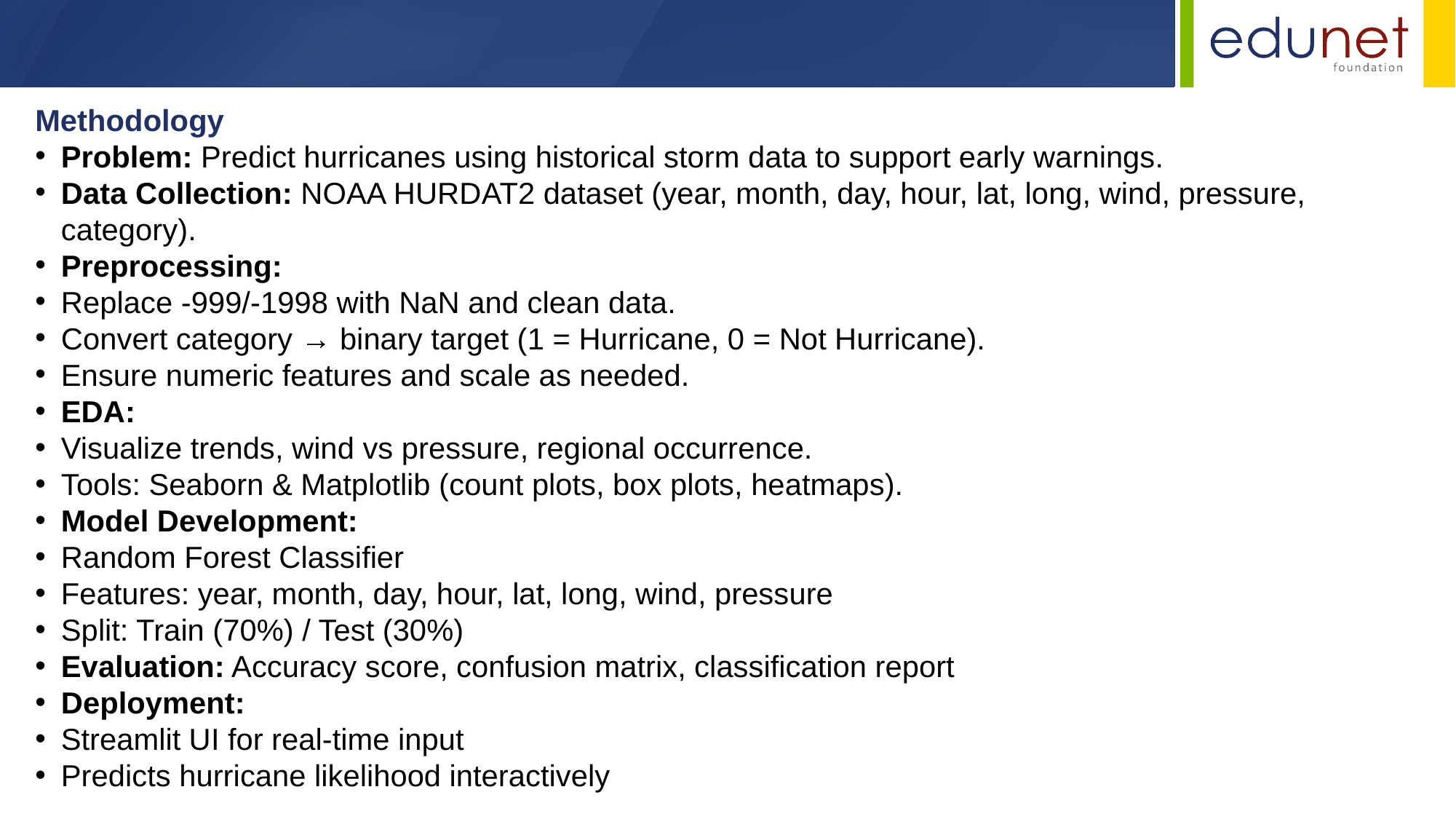

Methodology
Problem: Predict hurricanes using historical storm data to support early warnings.
Data Collection: NOAA HURDAT2 dataset (year, month, day, hour, lat, long, wind, pressure, category).
Preprocessing:
Replace -999/-1998 with NaN and clean data.
Convert category → binary target (1 = Hurricane, 0 = Not Hurricane).
Ensure numeric features and scale as needed.
EDA:
Visualize trends, wind vs pressure, regional occurrence.
Tools: Seaborn & Matplotlib (count plots, box plots, heatmaps).
Model Development:
Random Forest Classifier
Features: year, month, day, hour, lat, long, wind, pressure
Split: Train (70%) / Test (30%)
Evaluation: Accuracy score, confusion matrix, classification report
Deployment:
Streamlit UI for real-time input
Predicts hurricane likelihood interactively